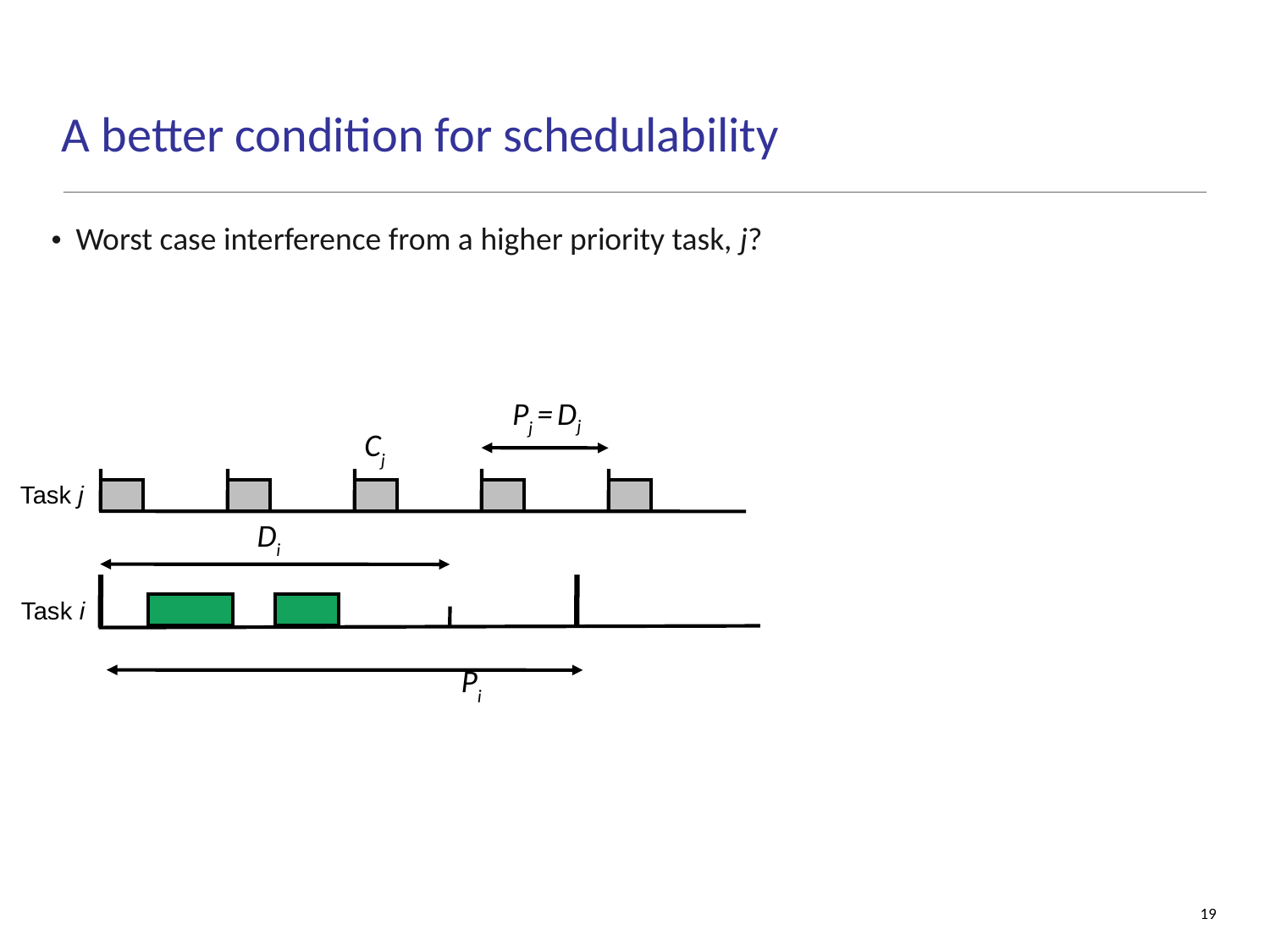

# A better condition for schedulability

Worst case interference from a higher priority task, j?
Pj = Dj
Cj

Di

Pi

Task j
Task i
19